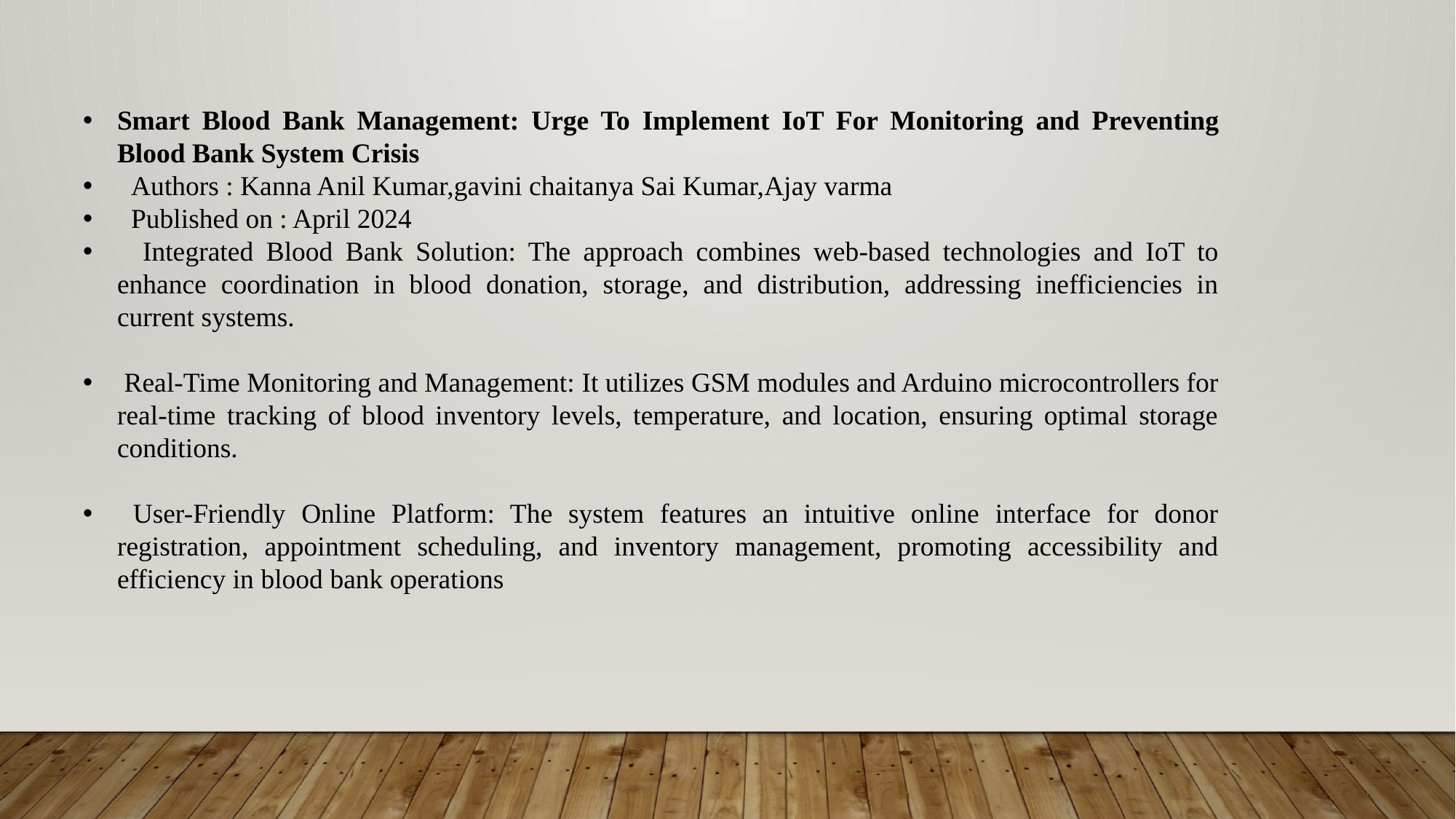

Smart Blood Bank Management: Urge To Implement IoT For Monitoring and Preventing Blood Bank System Crisis
  Authors : Kanna Anil Kumar,gavini chaitanya Sai Kumar,Ajay varma
  Published on : April 2024
  Integrated Blood Bank Solution: The approach combines web-based technologies and IoT to enhance coordination in blood donation, storage, and distribution, addressing inefficiencies in current systems.

 Real-Time Monitoring and Management: It utilizes GSM modules and Arduino microcontrollers for real-time tracking of blood inventory levels, temperature, and location, ensuring optimal storage conditions.

 User-Friendly Online Platform: The system features an intuitive online interface for donor registration, appointment scheduling, and inventory management, promoting accessibility and efficiency in blood bank operations